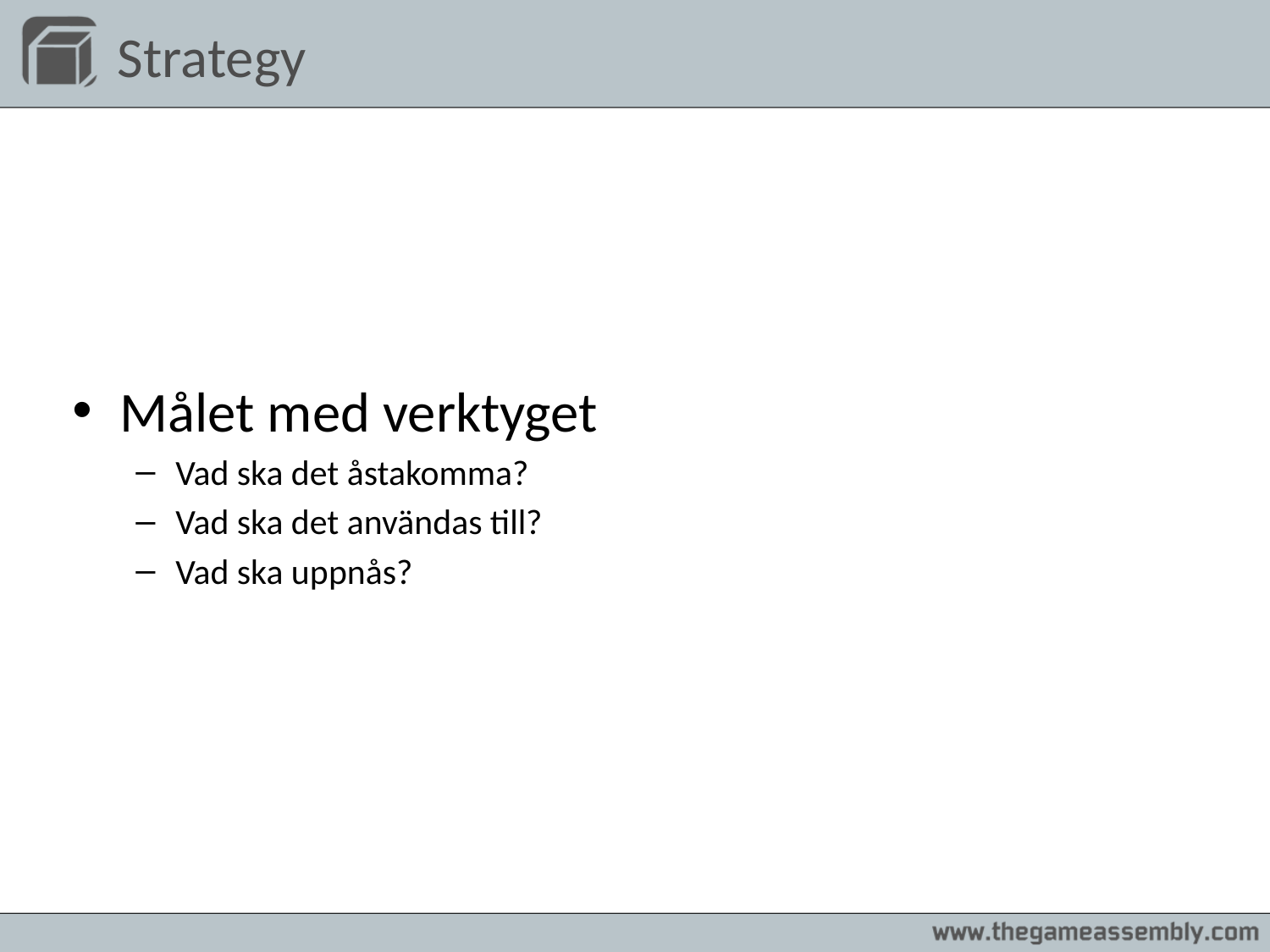

# Strategy
Målet med verktyget
Vad ska det åstakomma?
Vad ska det användas till?
Vad ska uppnås?